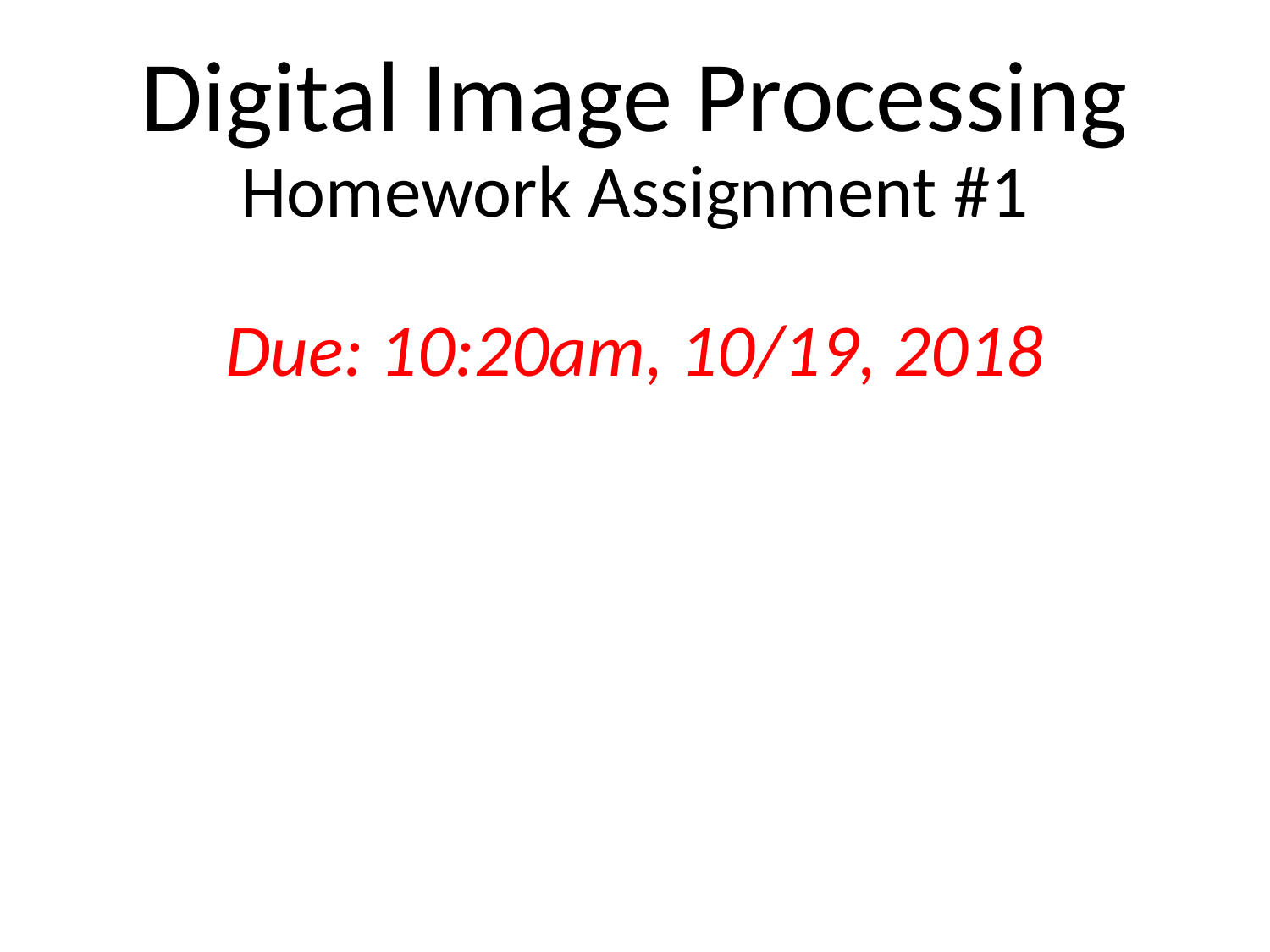

# Digital Image Processing Homework Assignment #1 Due: 10:20am, 10/19, 2018